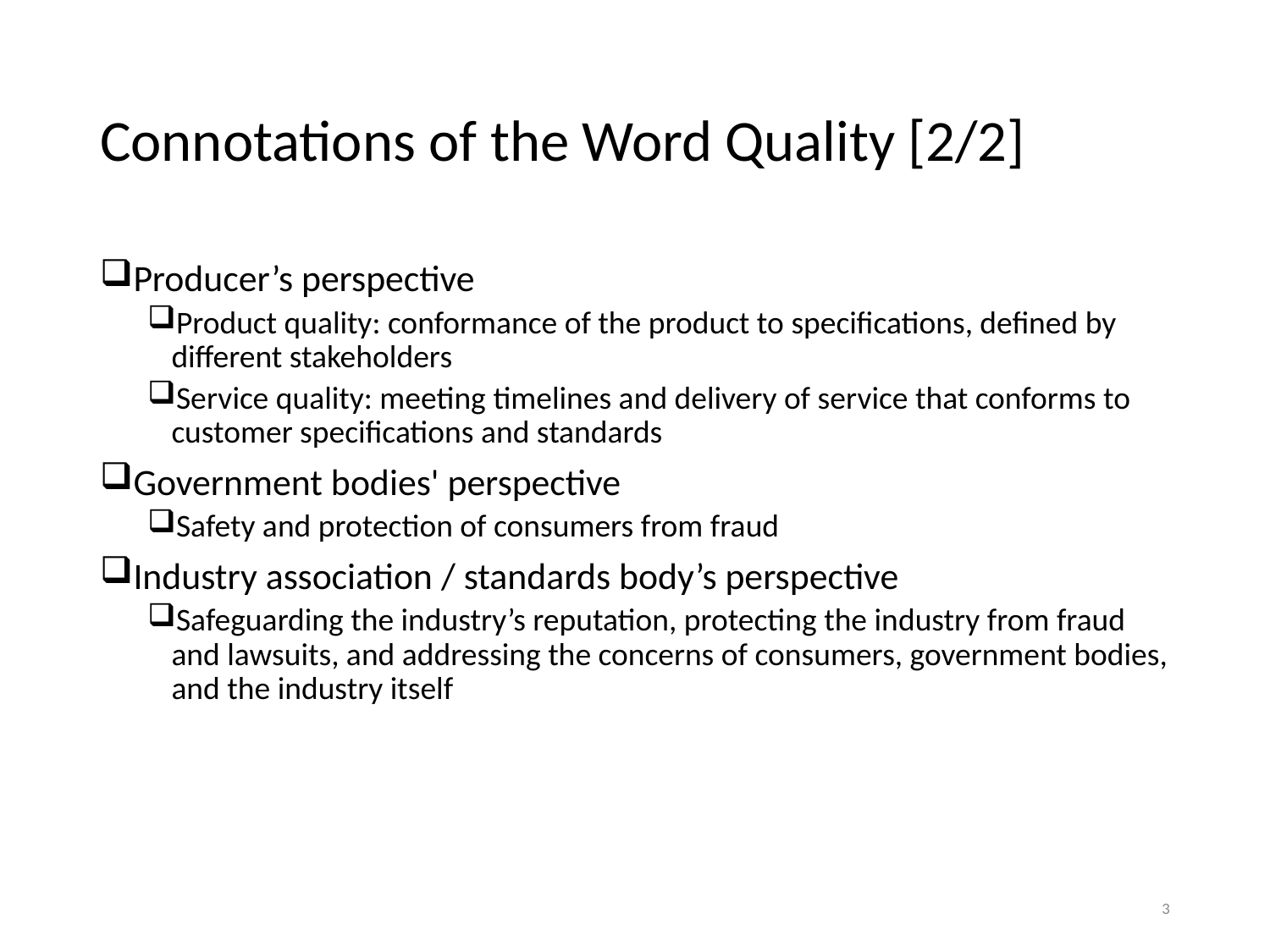

# Connotations of the Word Quality [2/2]
Producer’s perspective
Product quality: conformance of the product to specifications, defined by different stakeholders
Service quality: meeting timelines and delivery of service that conforms to customer specifications and standards
Government bodies' perspective
Safety and protection of consumers from fraud
Industry association / standards body’s perspective
Safeguarding the industry’s reputation, protecting the industry from fraud and lawsuits, and addressing the concerns of consumers, government bodies, and the industry itself
3